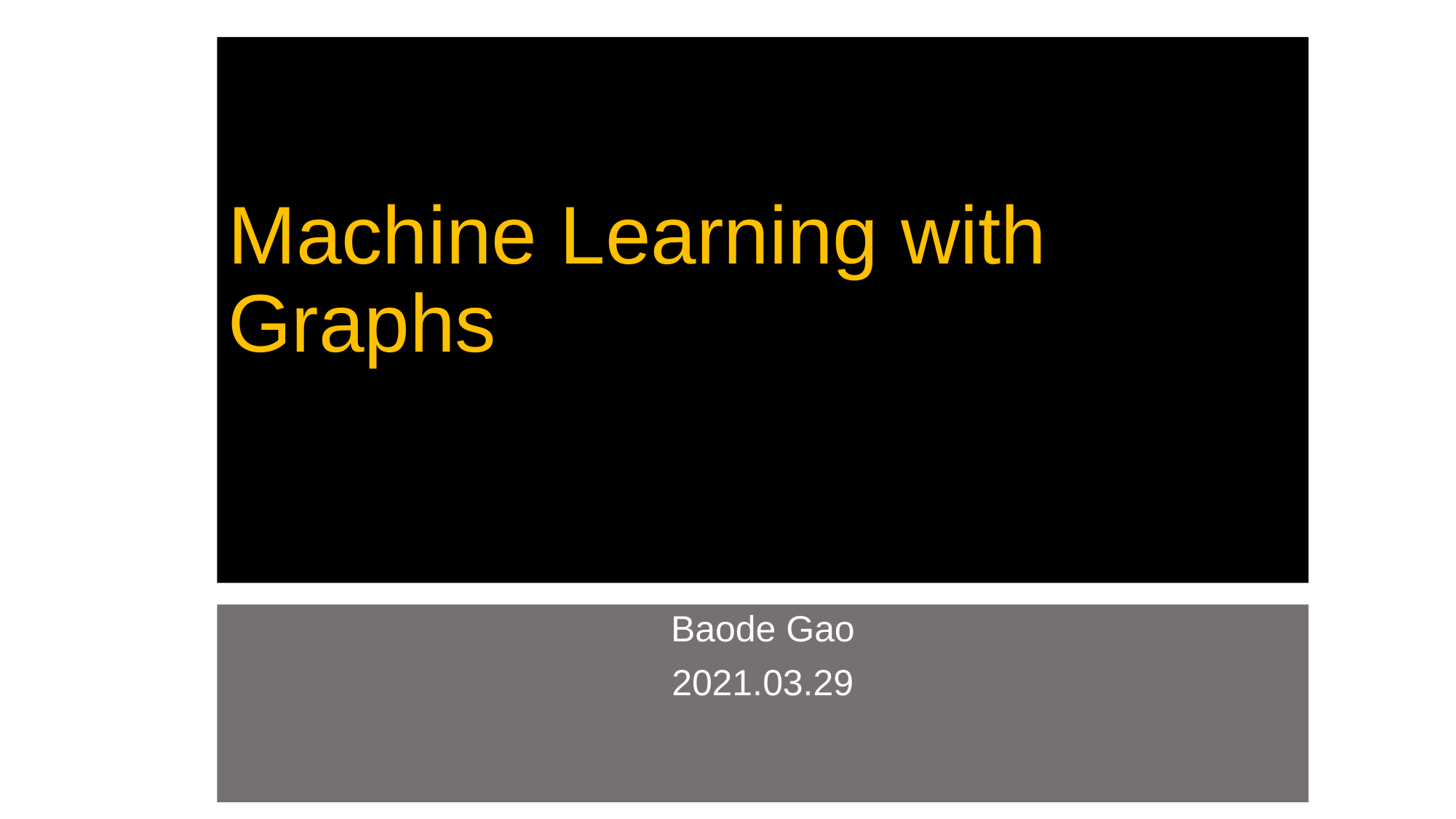

# Machine Learning with Graphs
Baode Gao
2021.03.29